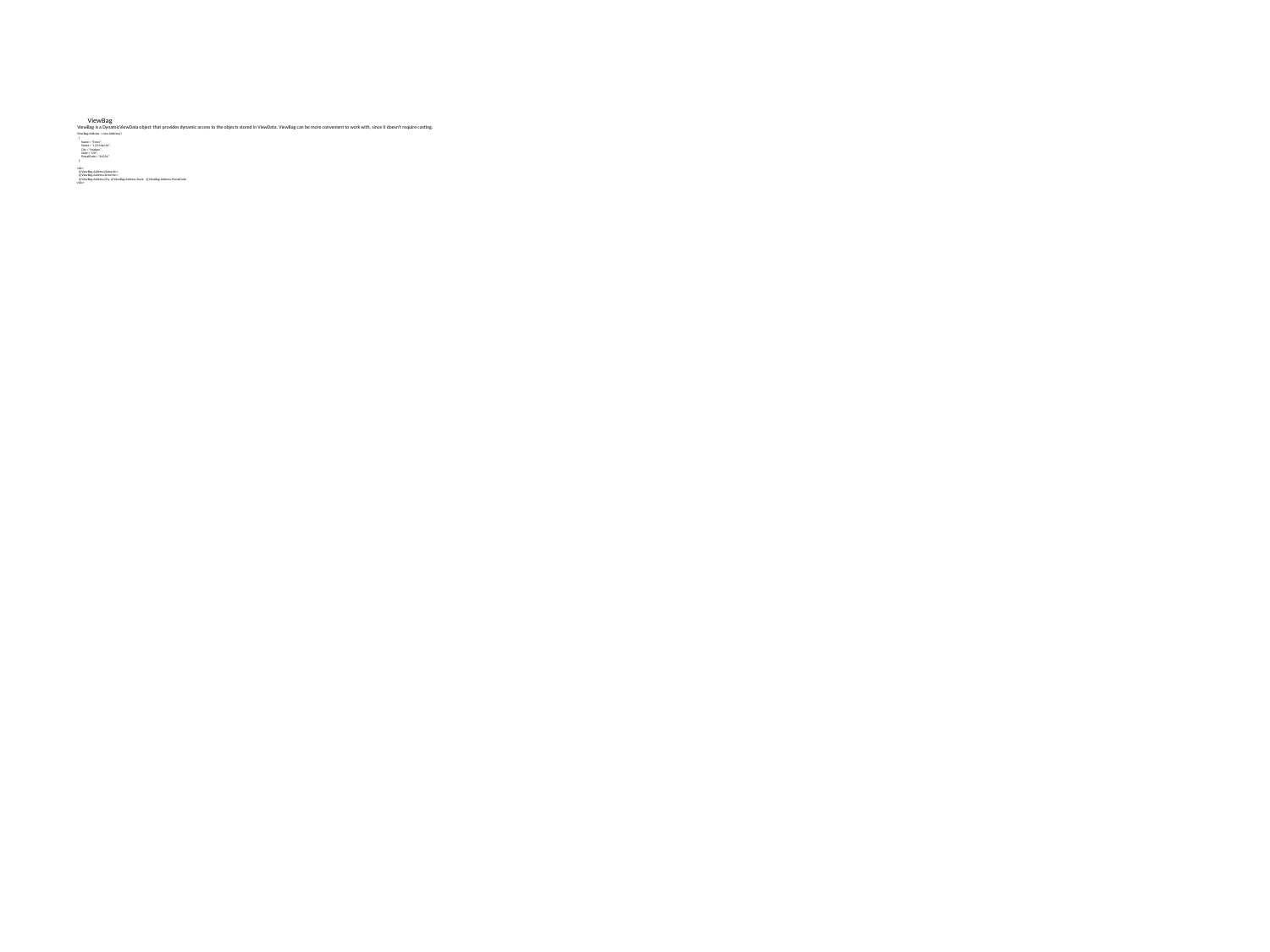

# ViewBag ViewBag is a DynamicViewData object that provides dynamic access to the objects stored in ViewData. ViewBag can be more convenient to work with, since it doesn't require casting. ViewBag.Address  = new Address() { Name = "Steve", Street = "123 Main St", City = "Hudson", State = "OH", PostalCode = "44236" }; <div> @ViewBag.Address.Name<br> @ViewBag.Address.Street<br> @ViewBag.Address.City, @ViewBag.Address.State    @ViewBag.Address.PostalCode </div>